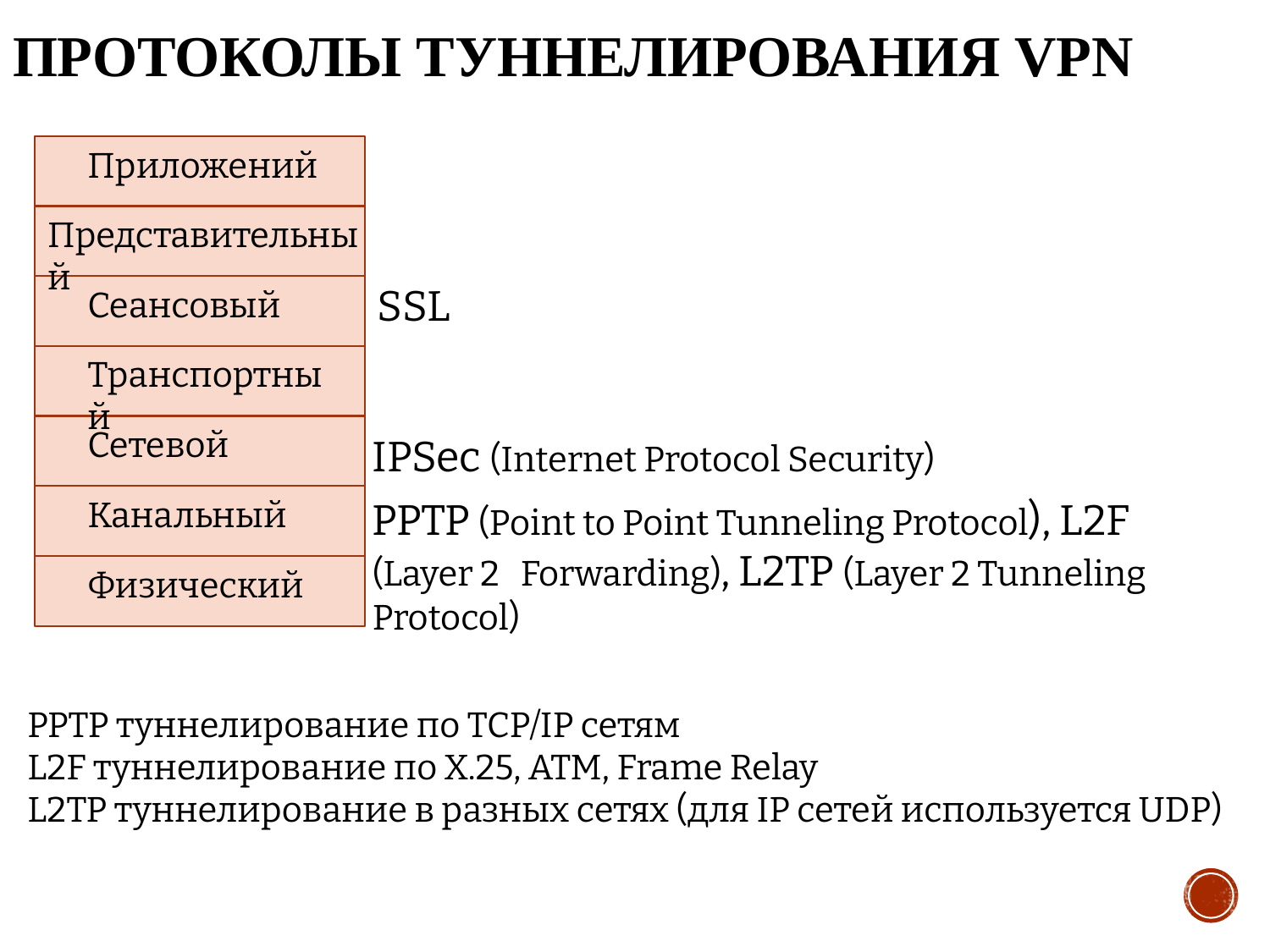

# Протоколы туннелирования VPN

Приложений
Представительный

Сеансовый

Транспортный

Сетевой

Канальный

Физический
SSL
IPSec (Internet Protocol Security)
PPTP (Point to Point Tunneling Protocol), L2F (Layer 2   Forwarding), L2TP (Layer 2 Tunneling Protocol)
PPTP туннелирование по TCP/IP сетям
L2F туннелирование по X.25, ATM, Frame Relay
L2TP туннелирование в разных сетях (для IP сетей используется UDP)